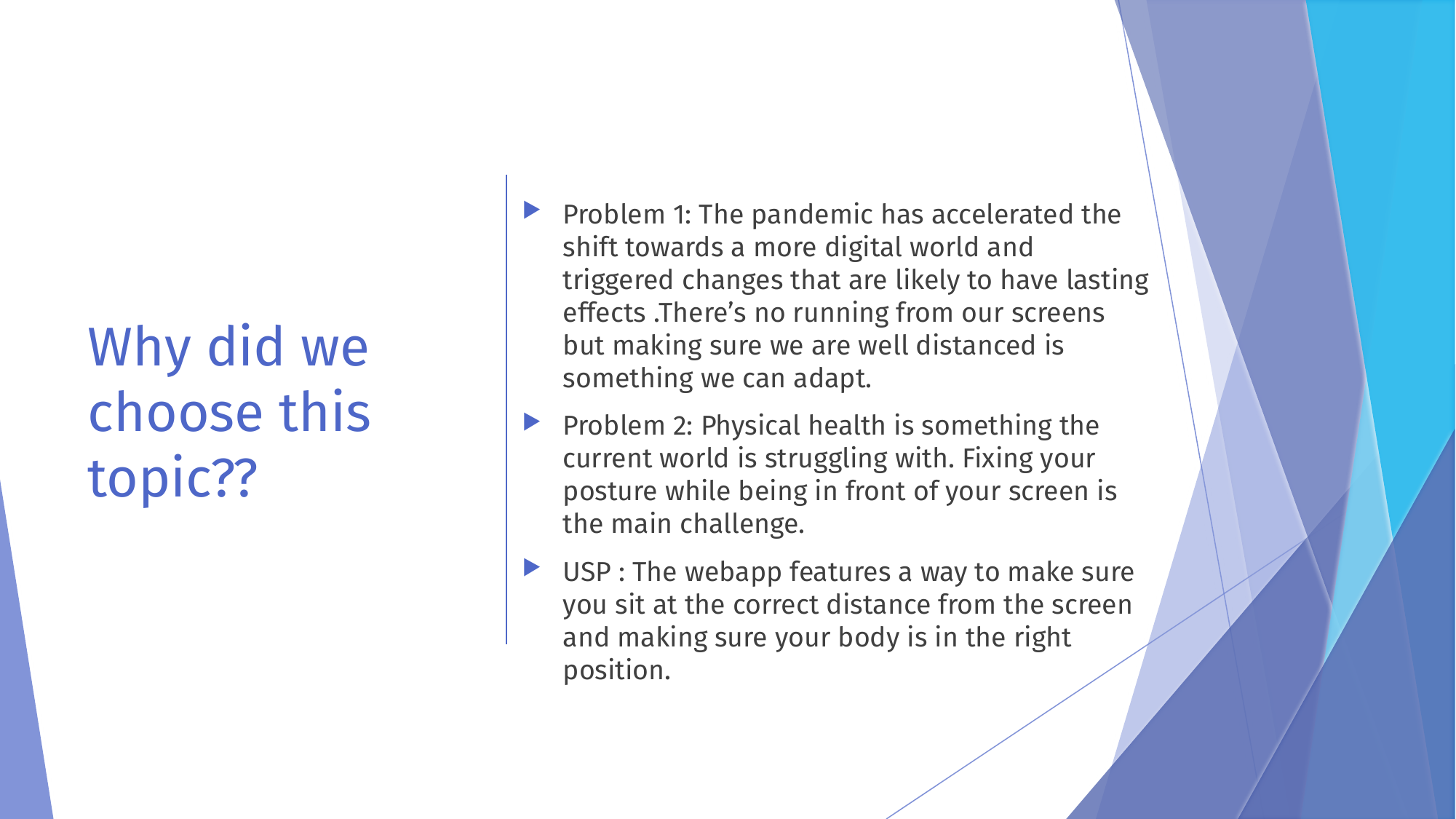

# Why did we choose this topic??
Problem 1: The pandemic has accelerated the shift towards a more digital world and triggered changes that are likely to have lasting effects .There’s no running from our screens but making sure we are well distanced is something we can adapt.
Problem 2: Physical health is something the current world is struggling with. Fixing your posture while being in front of your screen is the main challenge.
USP : The webapp features a way to make sure you sit at the correct distance from the screen and making sure your body is in the right position.